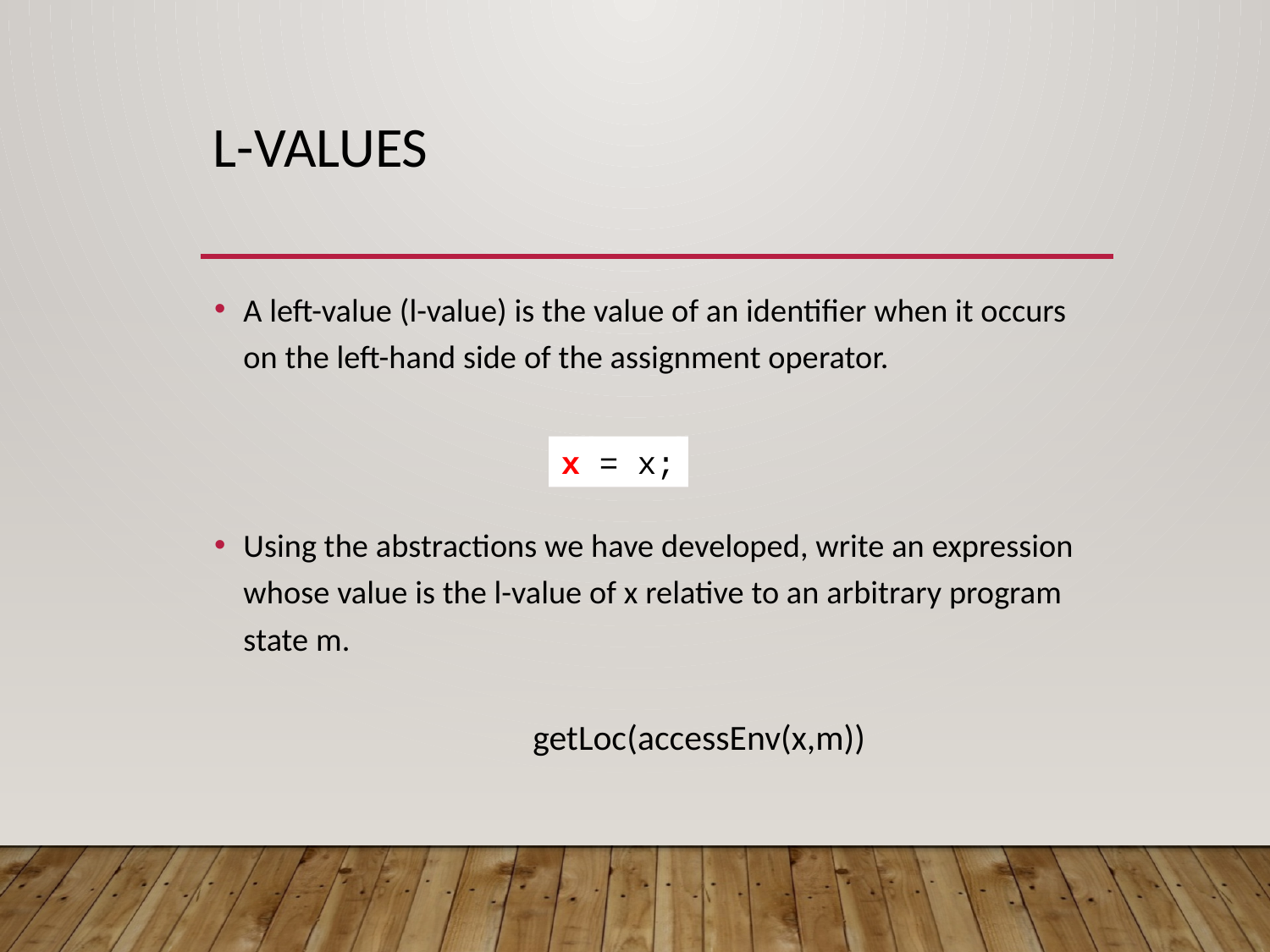

# L-values
A left-value (l-value) is the value of an identifier when it occurs on the left-hand side of the assignment operator.

Using the abstractions we have developed, write an expression whose value is the l-value of x relative to an arbitrary program state m.
x = x;
getLoc(accessEnv(x,m))